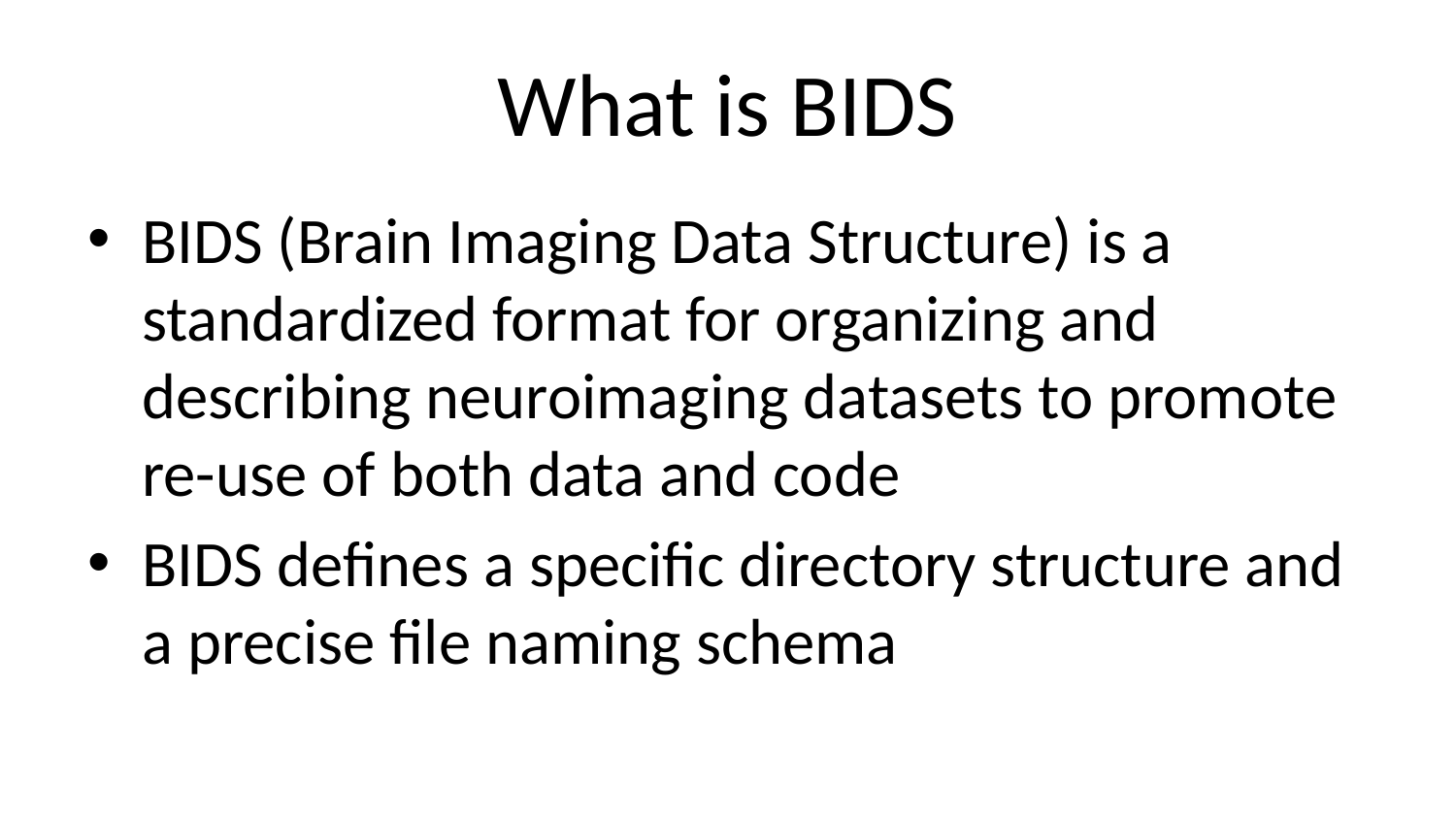

# What is BIDS
BIDS (Brain Imaging Data Structure) is a standardized format for organizing and describing neuroimaging datasets to promote re-use of both data and code
BIDS defines a specific directory structure and a precise file naming schema